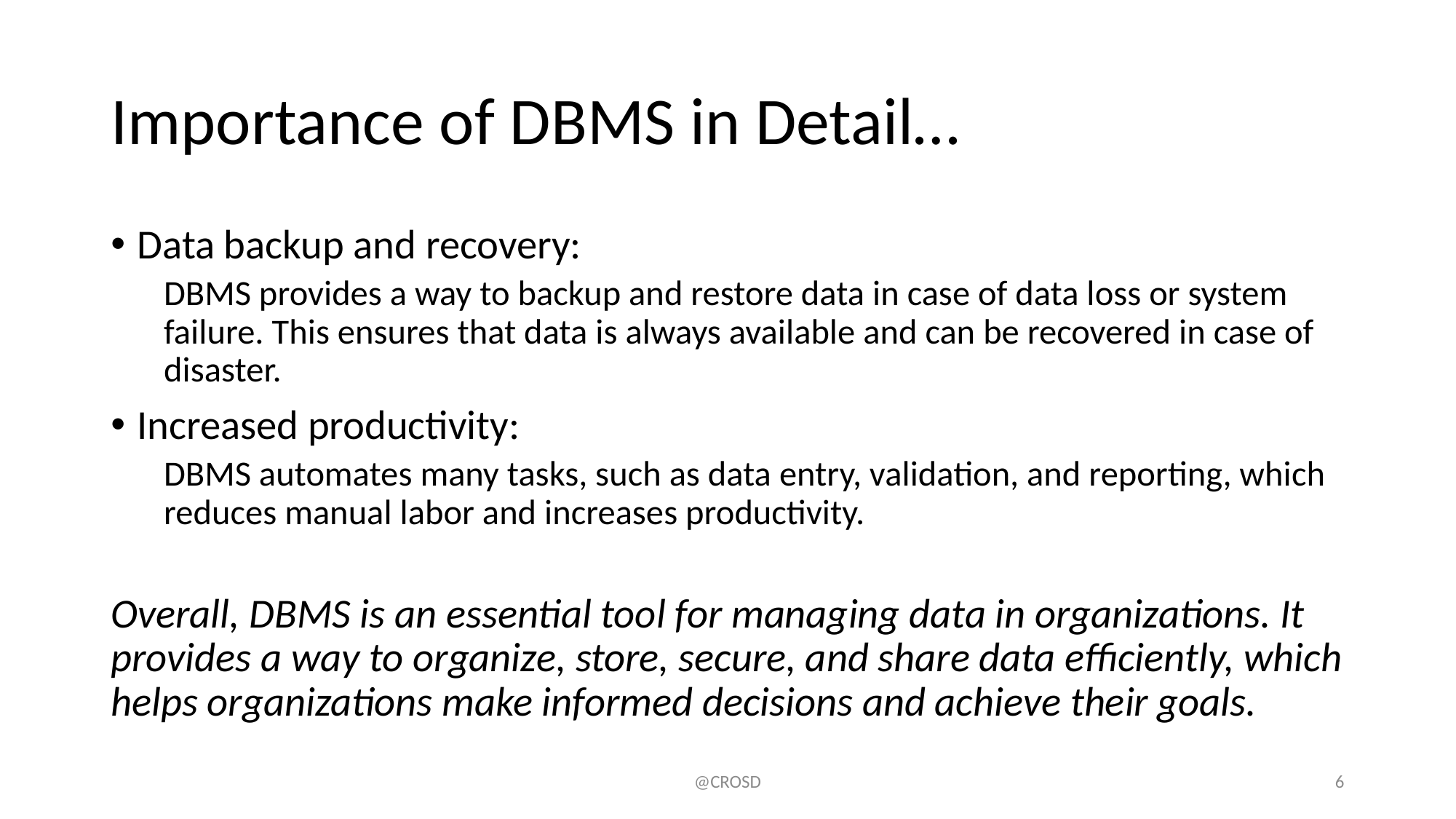

# Importance of DBMS in Detail…
Data backup and recovery:
DBMS provides a way to backup and restore data in case of data loss or system failure. This ensures that data is always available and can be recovered in case of disaster.
Increased productivity:
DBMS automates many tasks, such as data entry, validation, and reporting, which reduces manual labor and increases productivity.

Overall, DBMS is an essential tool for managing data in organizations. It provides a way to organize, store, secure, and share data efficiently, which helps organizations make informed decisions and achieve their goals.
@CROSD
6